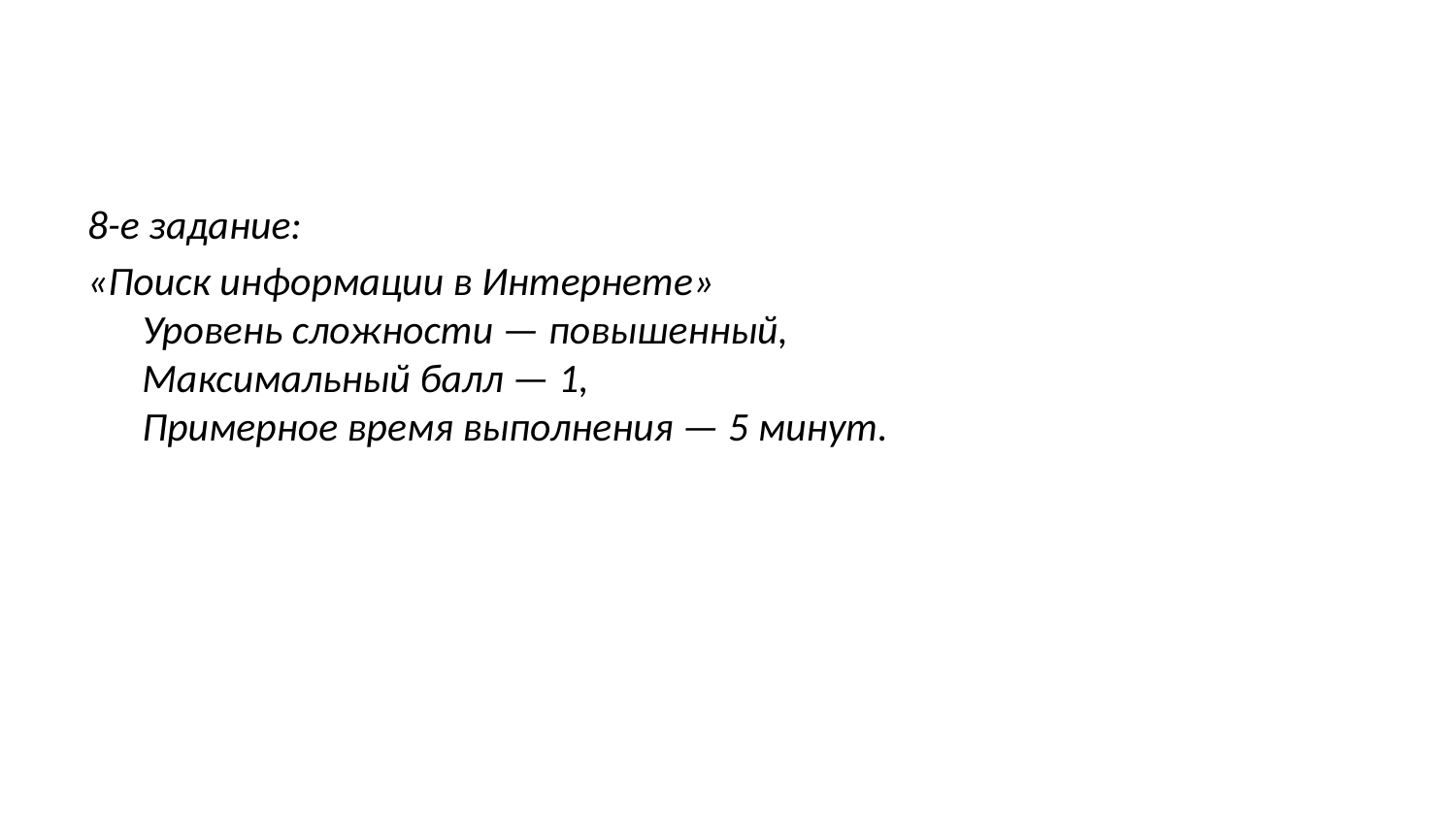

#
8-е задание:
«Поиск информации в Интернете»
Уровень сложности — повышенный,
Максимальный балл — 1,
Примерное время выполнения — 5 минут.